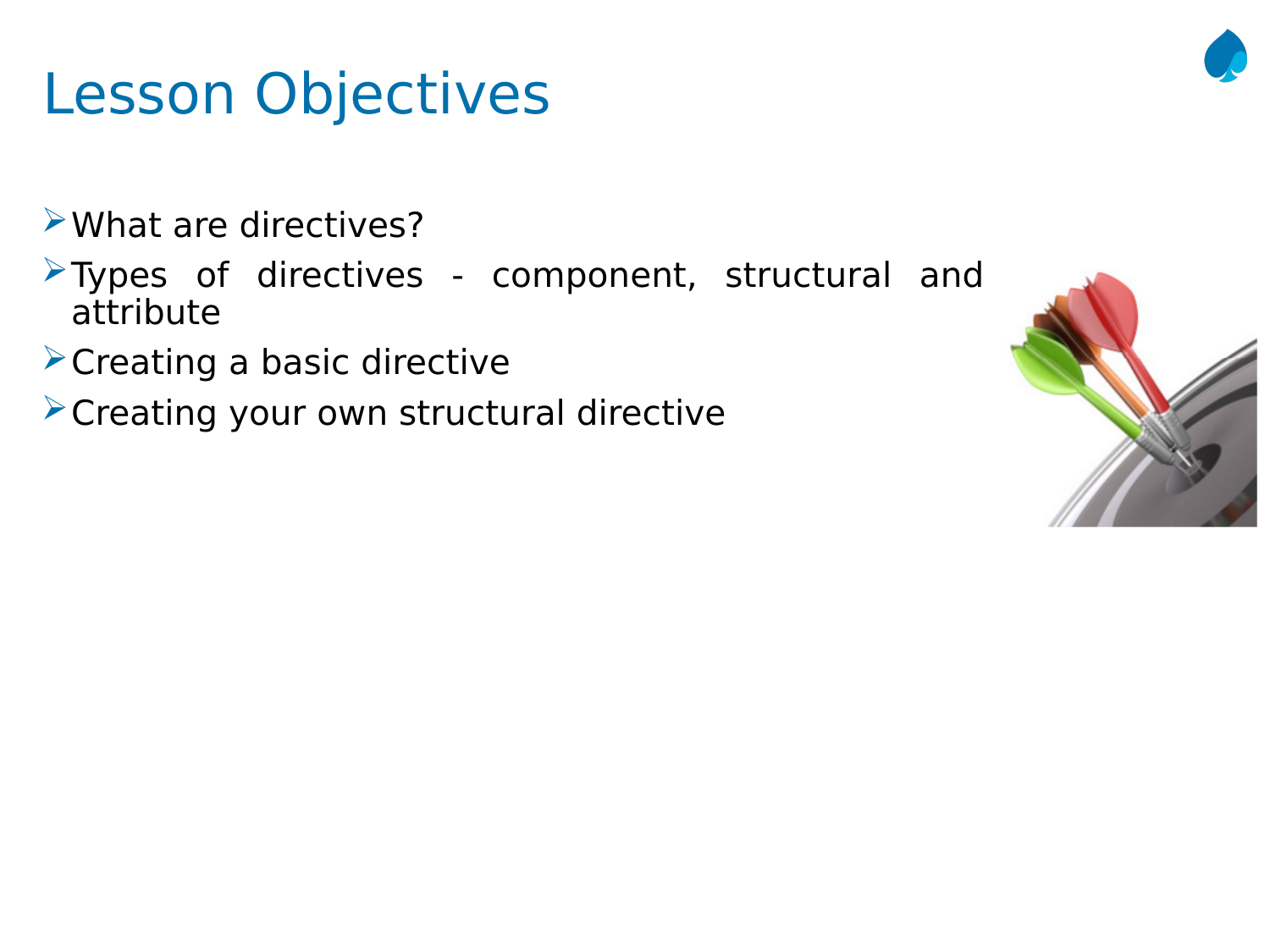

# Lesson Objectives
What are directives?
Types of directives - component, structural and attribute
Creating a basic directive
Creating your own structural directive